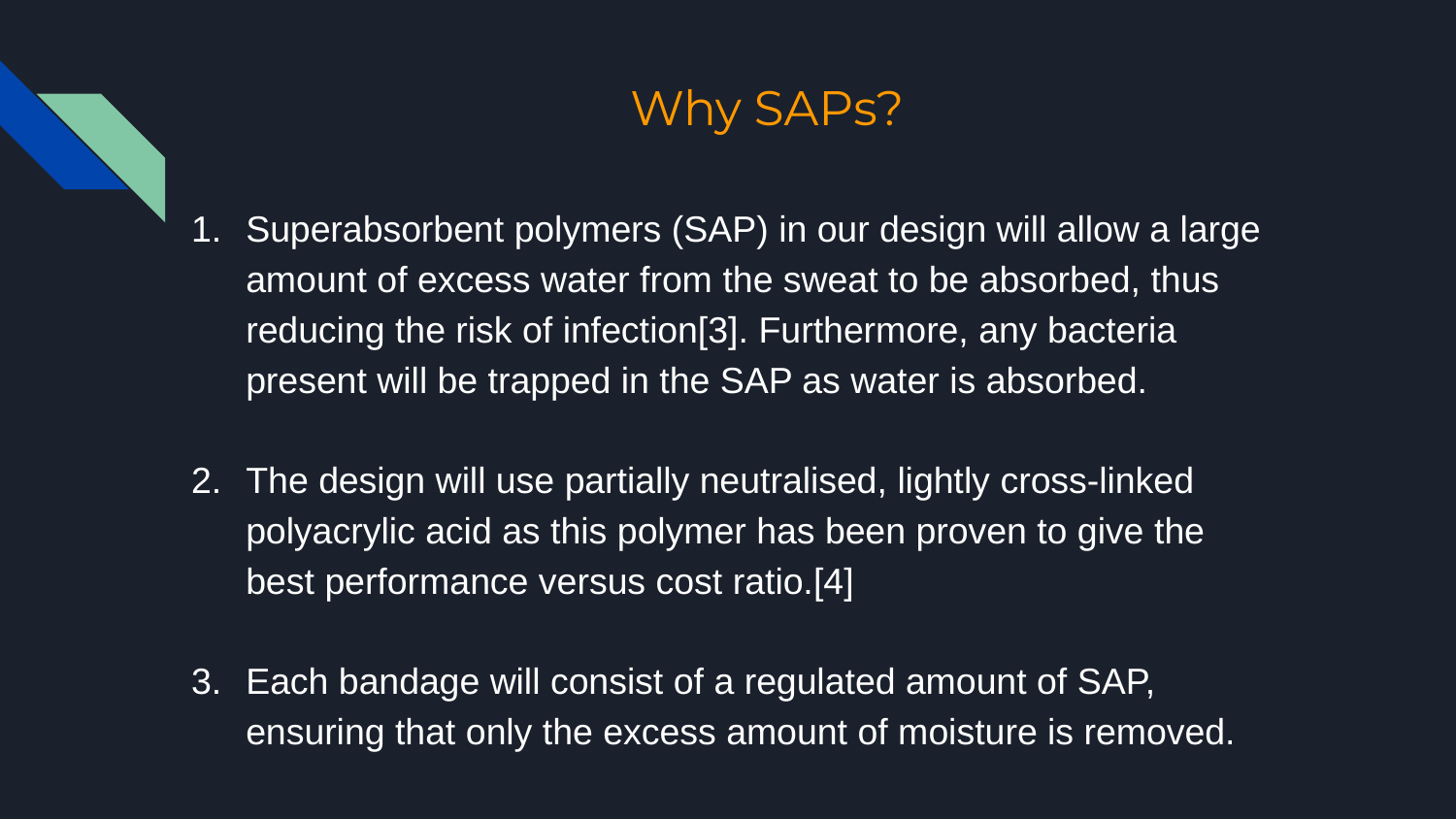

# Why SAPs?
Superabsorbent polymers (SAP) in our design will allow a large amount of excess water from the sweat to be absorbed, thus reducing the risk of infection[3]. Furthermore, any bacteria present will be trapped in the SAP as water is absorbed.

The design will use partially neutralised, lightly cross-linked polyacrylic acid as this polymer has been proven to give the best performance versus cost ratio.[4]

Each bandage will consist of a regulated amount of SAP, ensuring that only the excess amount of moisture is removed.